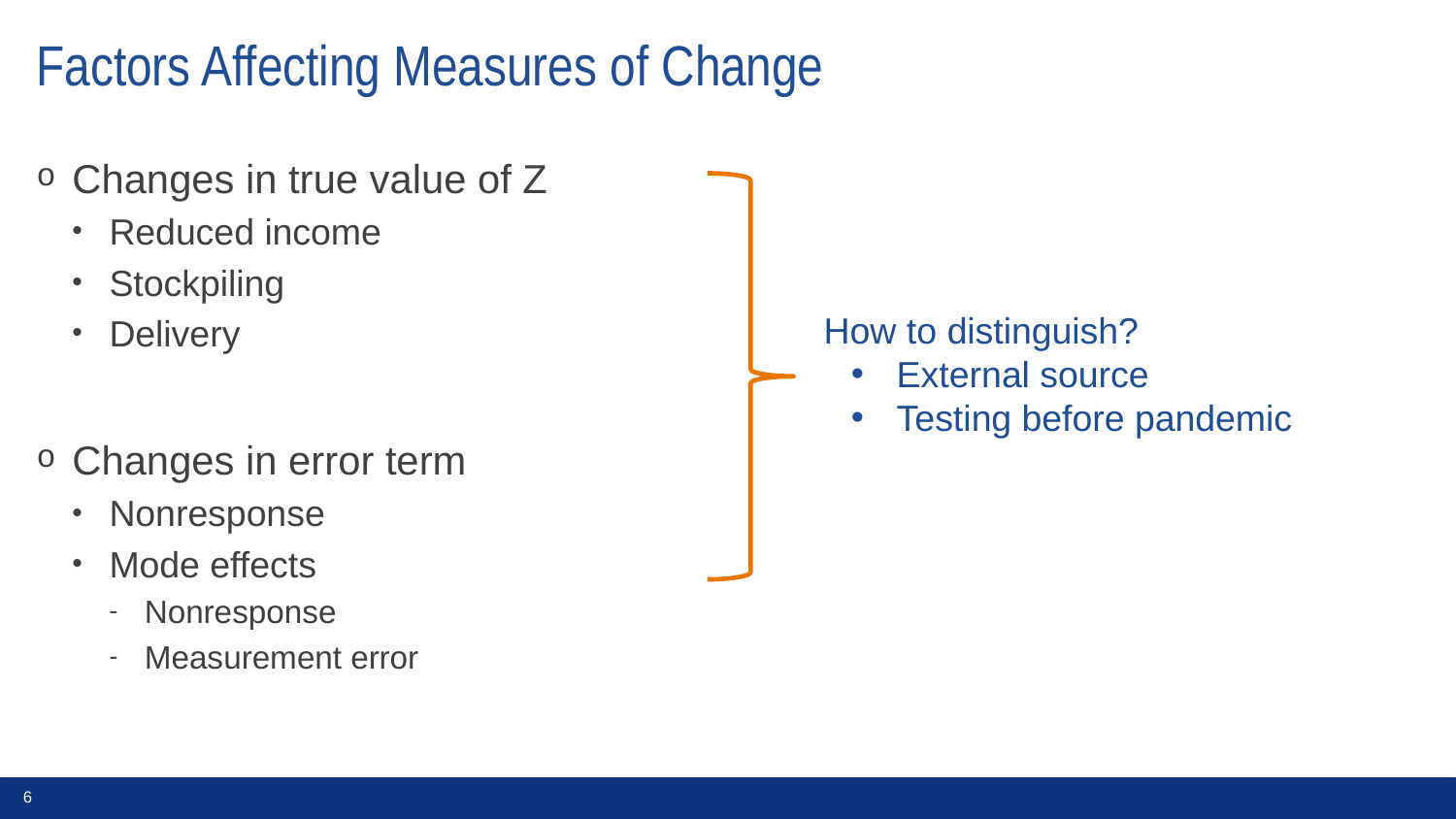

# Factors Affecting Measures of Change
Changes in true value of Z
Reduced income
Stockpiling
Delivery

Changes in error term
Nonresponse
Mode effects
Nonresponse
Measurement error

How to distinguish?
External source
Testing before pandemic
6